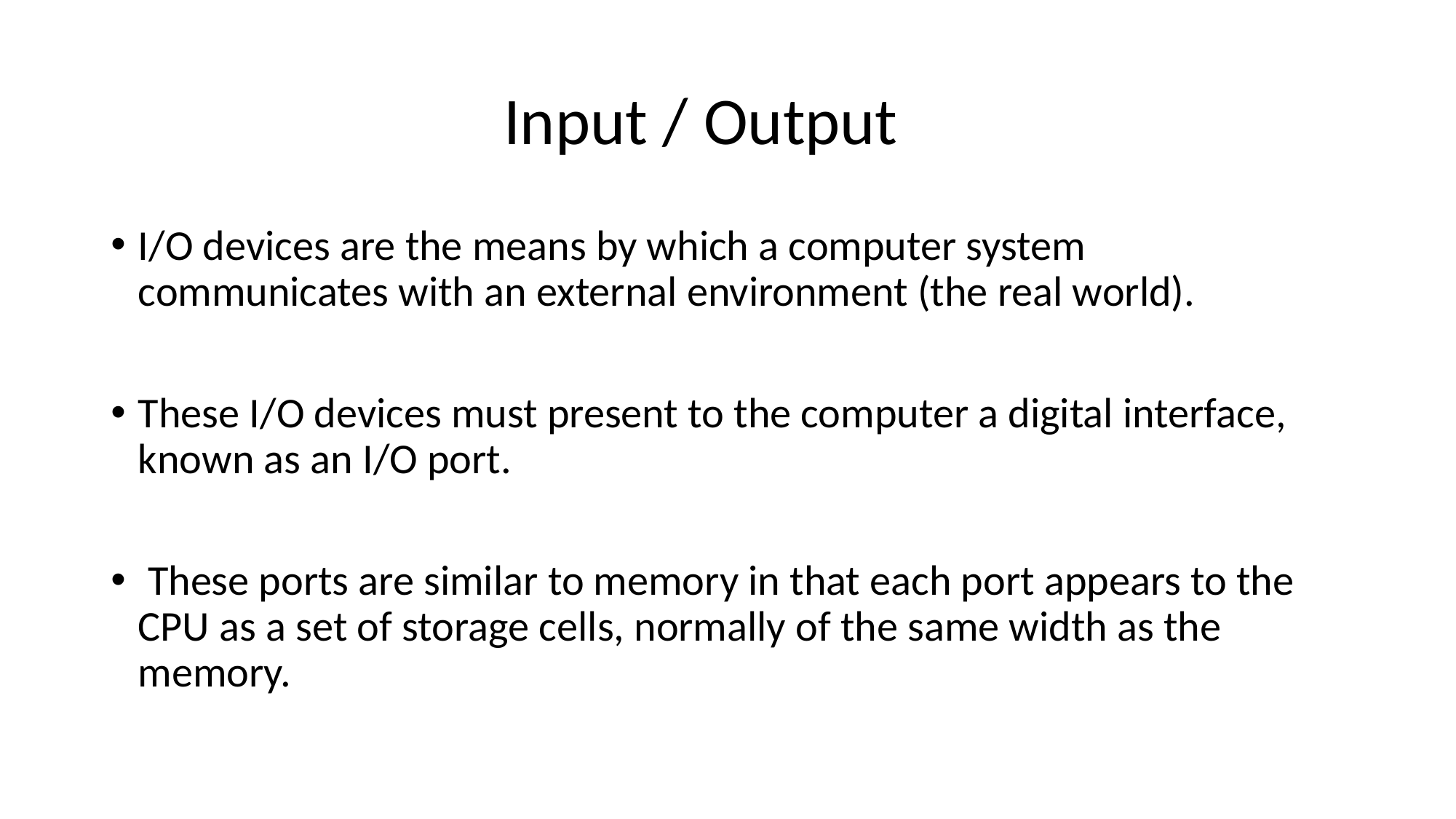

# Input / Output
I/O devices are the means by which a computer system communicates with an external environment (the real world).

These I/O devices must present to the computer a digital interface, known as an I/O port.

 These ports are similar to memory in that each port appears to the CPU as a set of storage cells, normally of the same width as the memory.